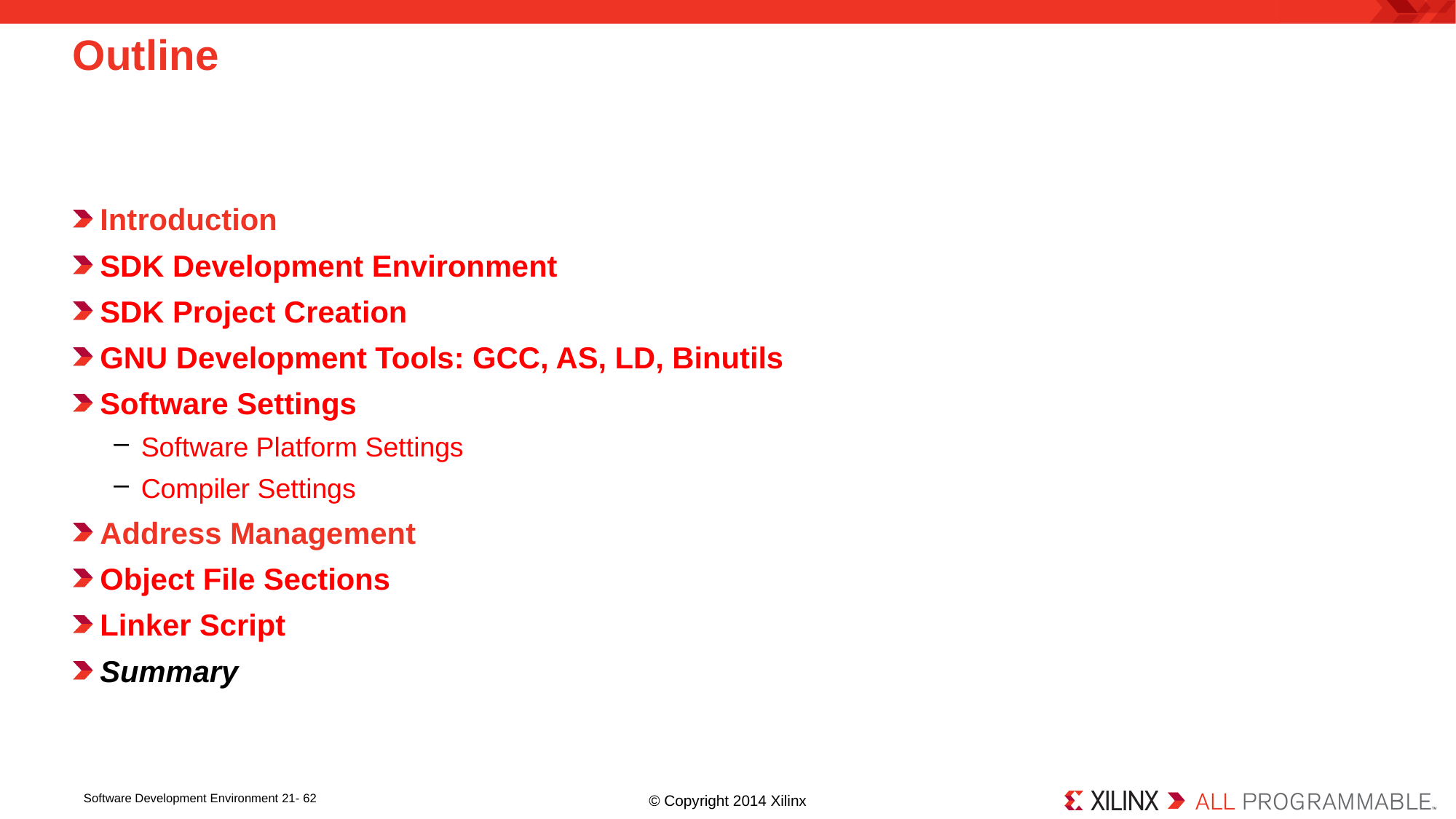

# Outline
Introduction
SDK Development Environment
SDK Project Creation
GNU Development Tools: GCC, AS, LD, Binutils
Software Settings
Software Platform Settings
Compiler Settings
Address Management
Object File Sections
Linker Script
Summary
Software Development Environment 21- 62
© Copyright 2014 Xilinx